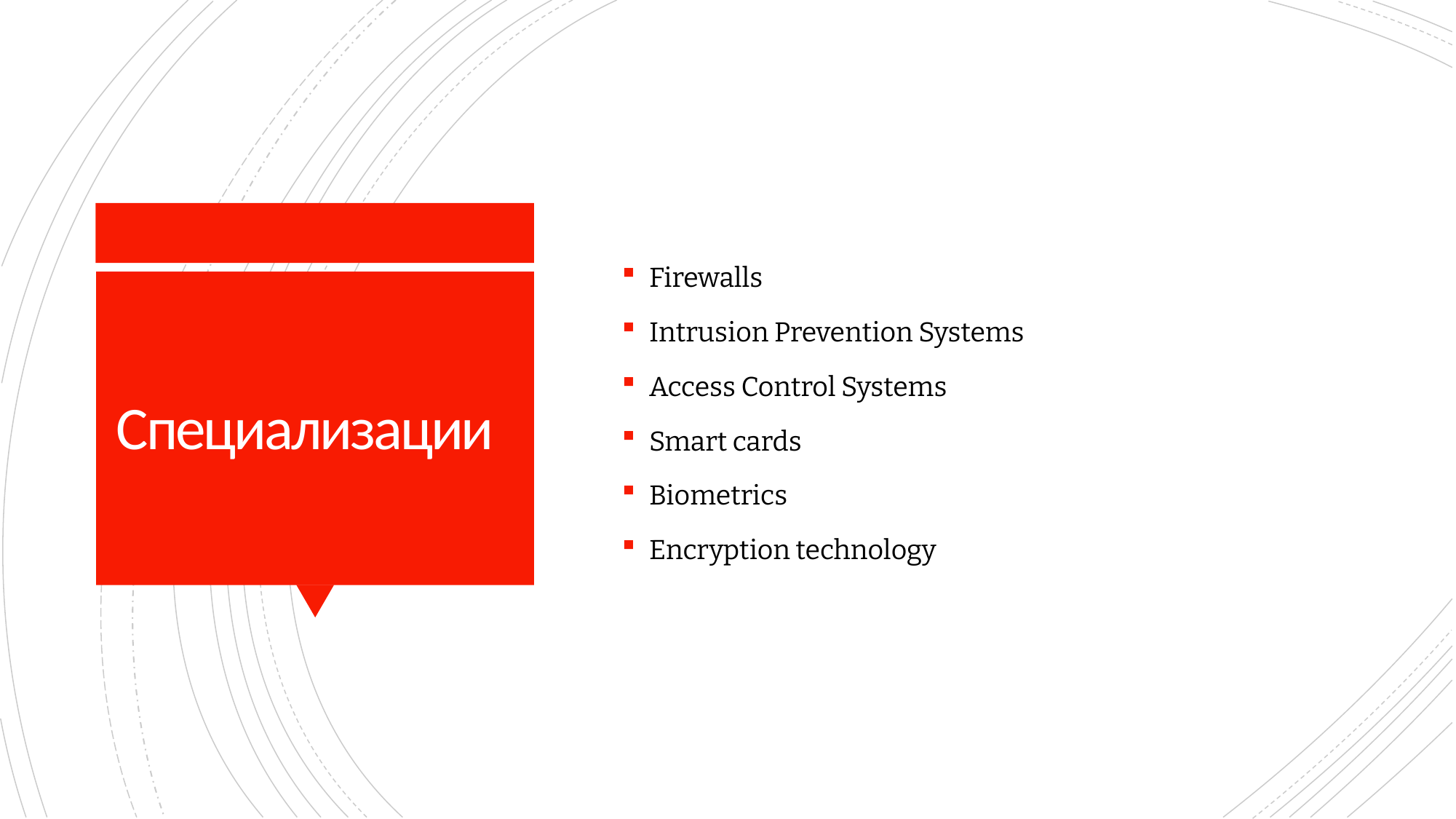

Firewalls
Intrusion Prevention Systems
Access Control Systems
Smart cards
Biometrics
Encryption technology
# Специализации